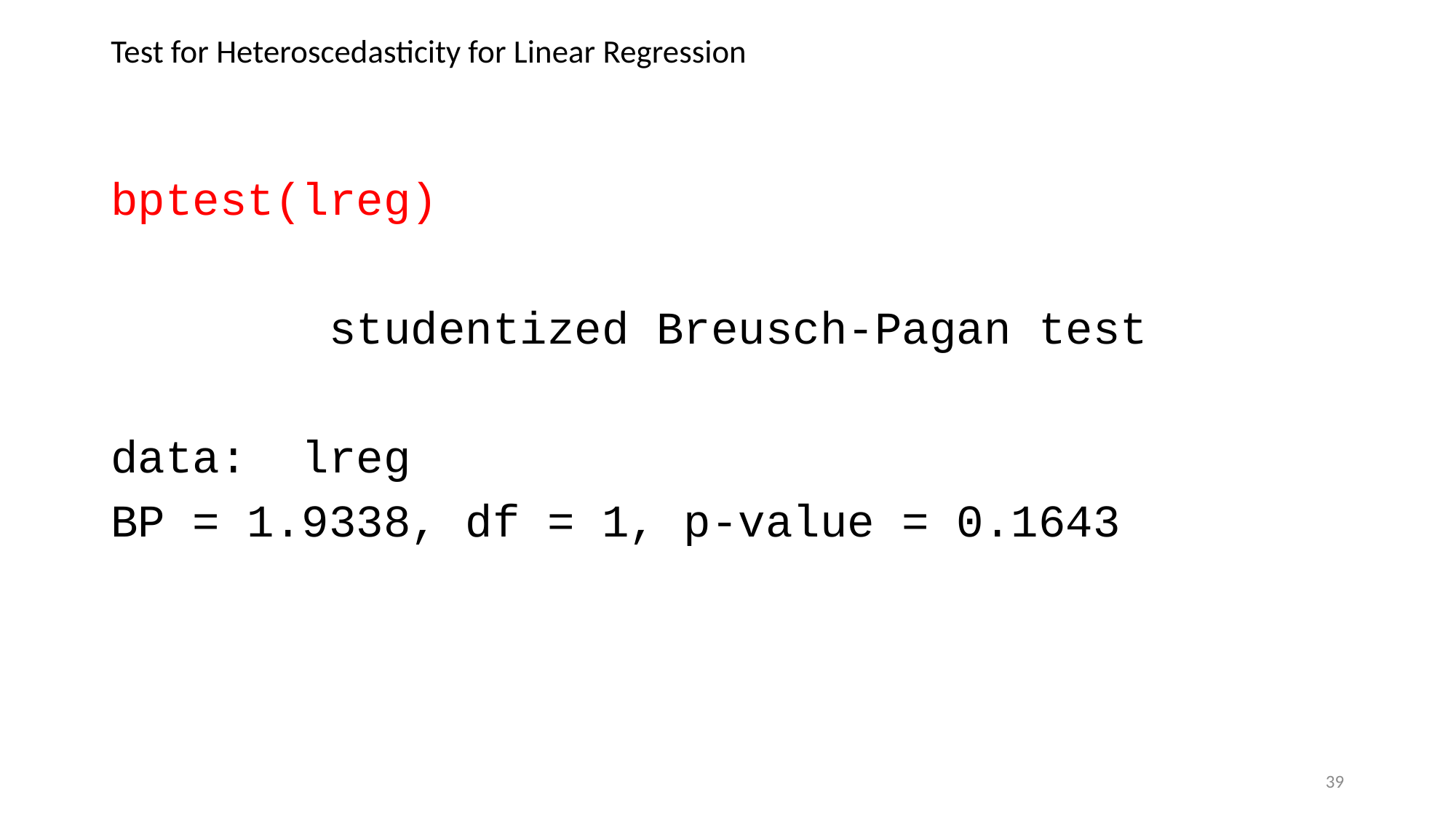

# Test for Heteroscedasticity for Linear Regression
bptest(lreg)

        studentized Breusch-Pagan test

data:  lreg
BP = 1.9338, df = 1, p-value = 0.1643

39